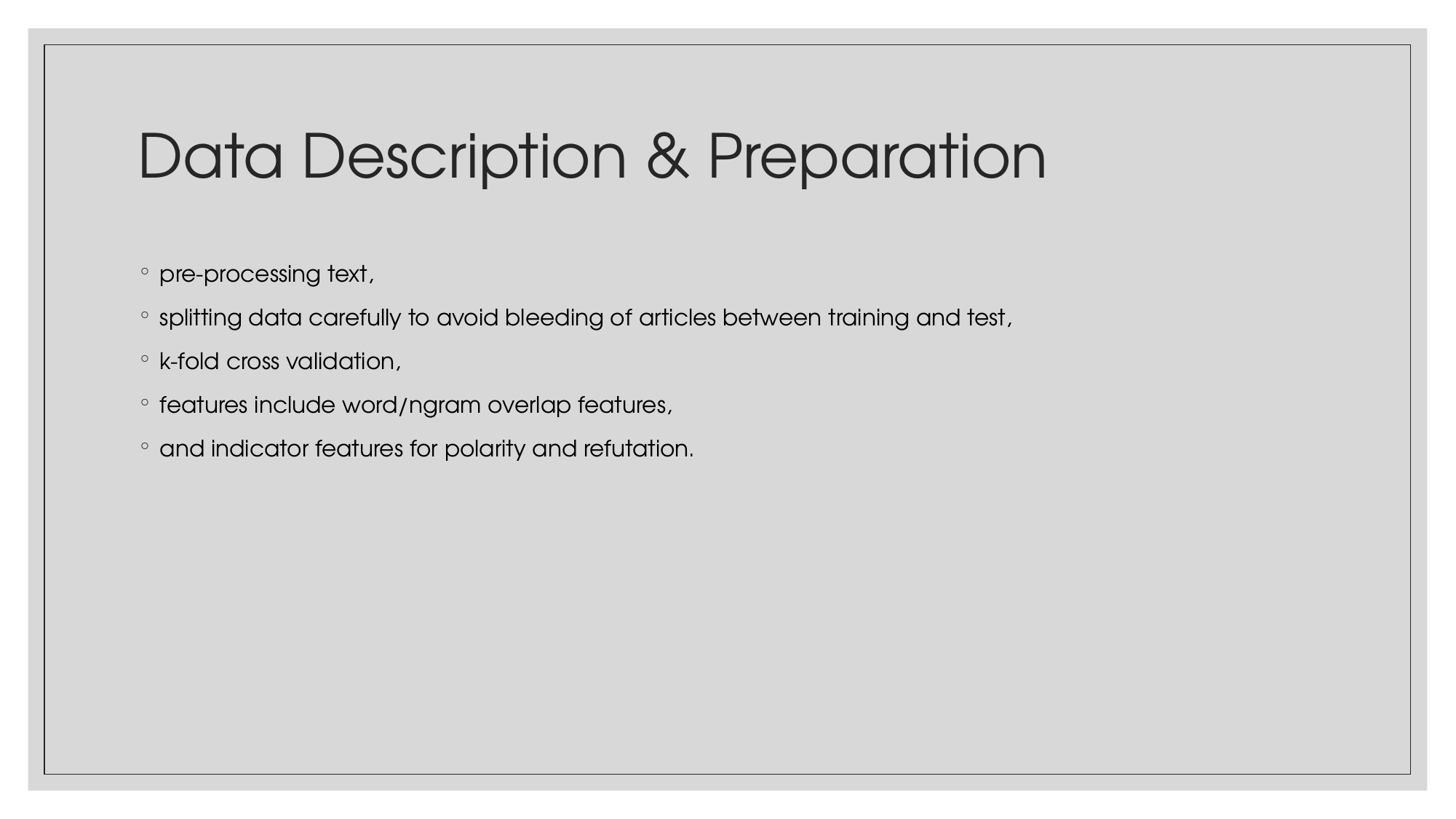

# Data Description & Preparation
pre-processing text,
splitting data carefully to avoid bleeding of articles between training and test,
k-fold cross validation,
features include word/ngram overlap features,
and indicator features for polarity and refutation.